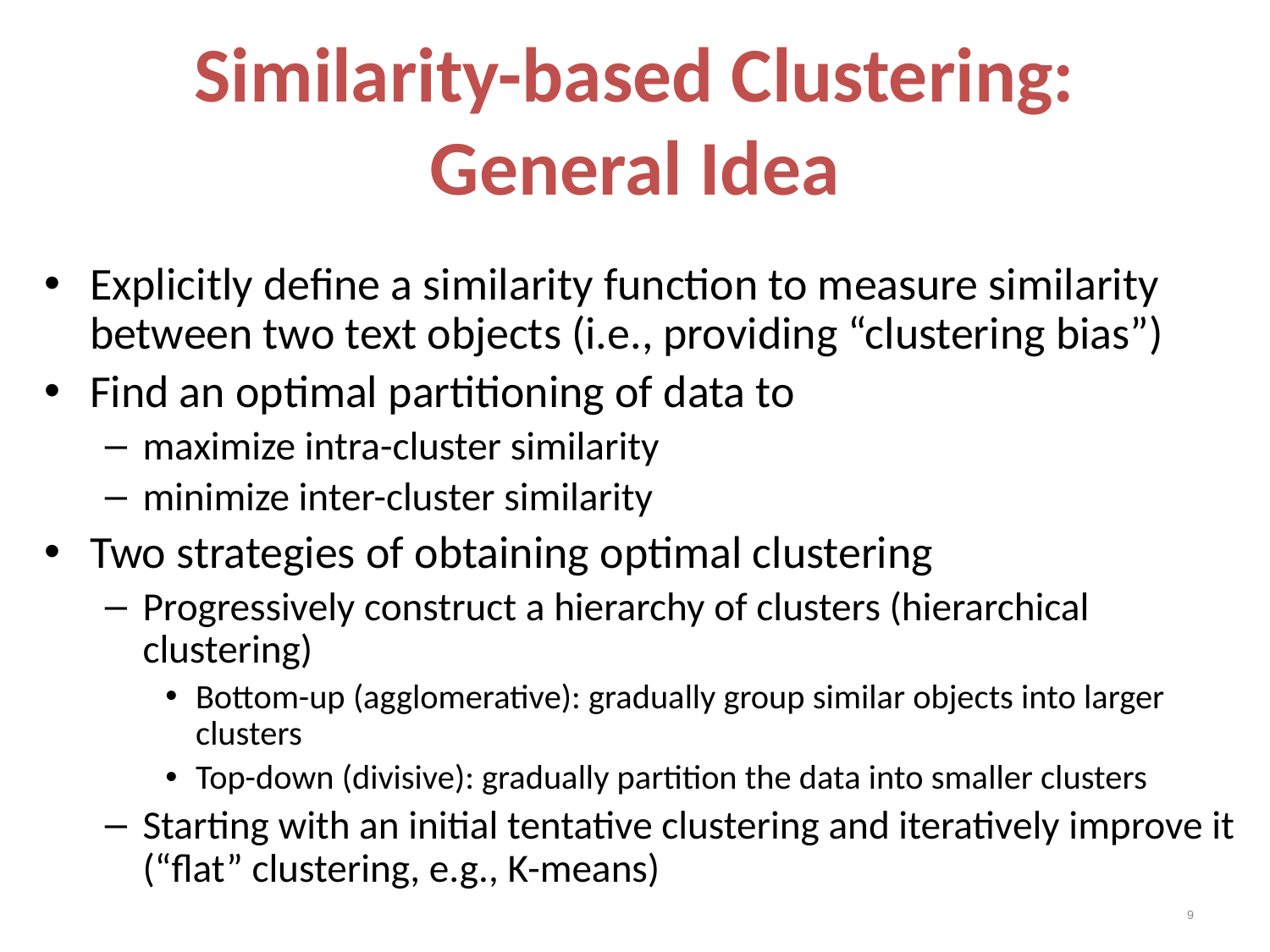

# Similarity-based Clustering: General Idea
Explicitly define a similarity function to measure similarity between two text objects (i.e., providing “clustering bias”)
Find an optimal partitioning of data to
maximize intra-cluster similarity
minimize inter-cluster similarity
Two strategies of obtaining optimal clustering
Progressively construct a hierarchy of clusters (hierarchical clustering)
Bottom-up (agglomerative): gradually group similar objects into larger clusters
Top-down (divisive): gradually partition the data into smaller clusters
Starting with an initial tentative clustering and iteratively improve it (“flat” clustering, e.g., K-means)
9